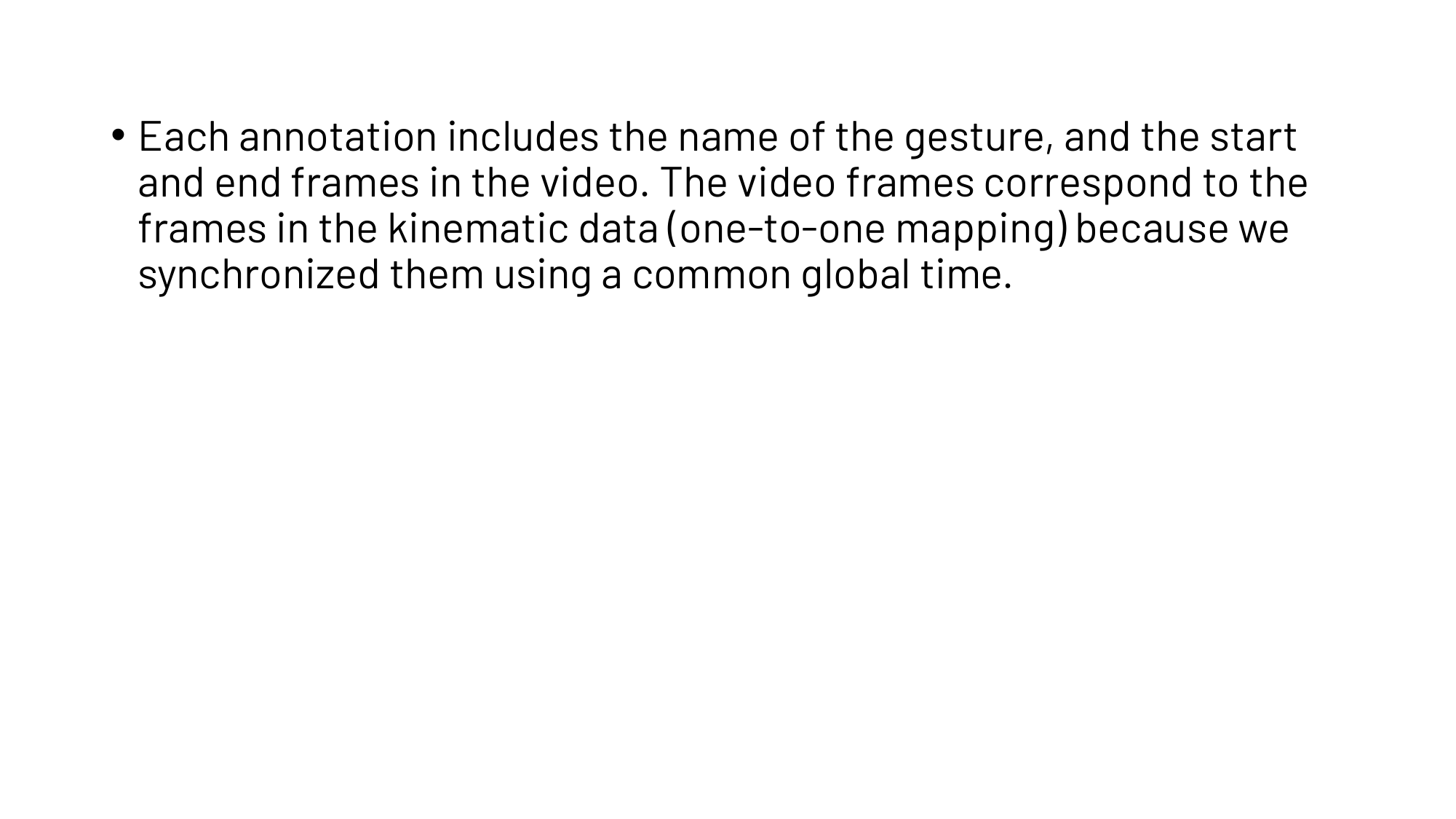

Each annotation includes the name of the gesture, and the start and end frames in the video. The video frames correspond to the frames in the kinematic data (one-to-one mapping) because we synchronized them using a common global time.